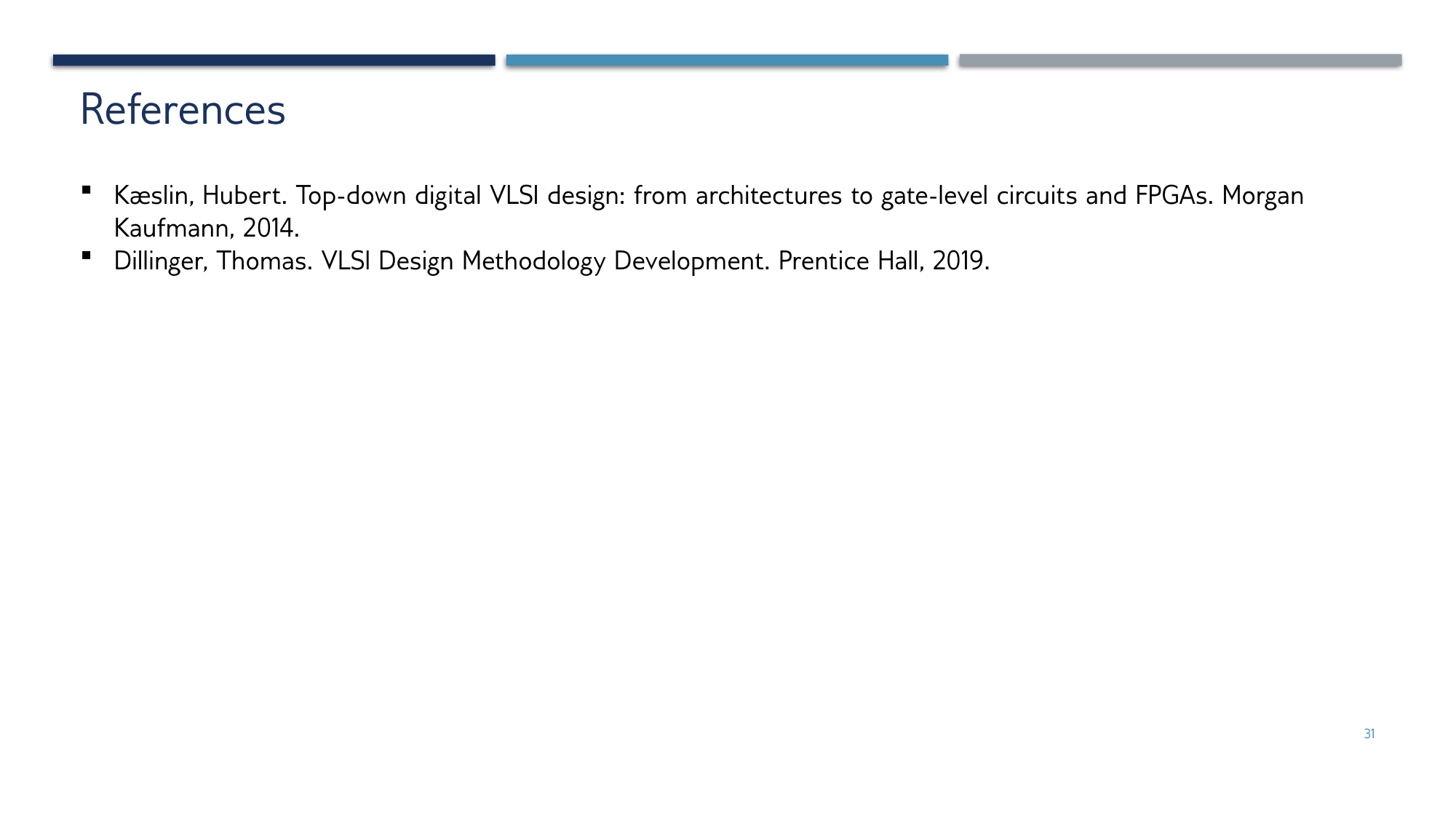

# References
Kaeslin, Hubert. Top-down digital VLSI design: from architectures to gate-level circuits and FPGAs. Morgan Kaufmann, 2014.
Dillinger, Thomas. VLSI Design Methodology Development. Prentice Hall, 2019.
31